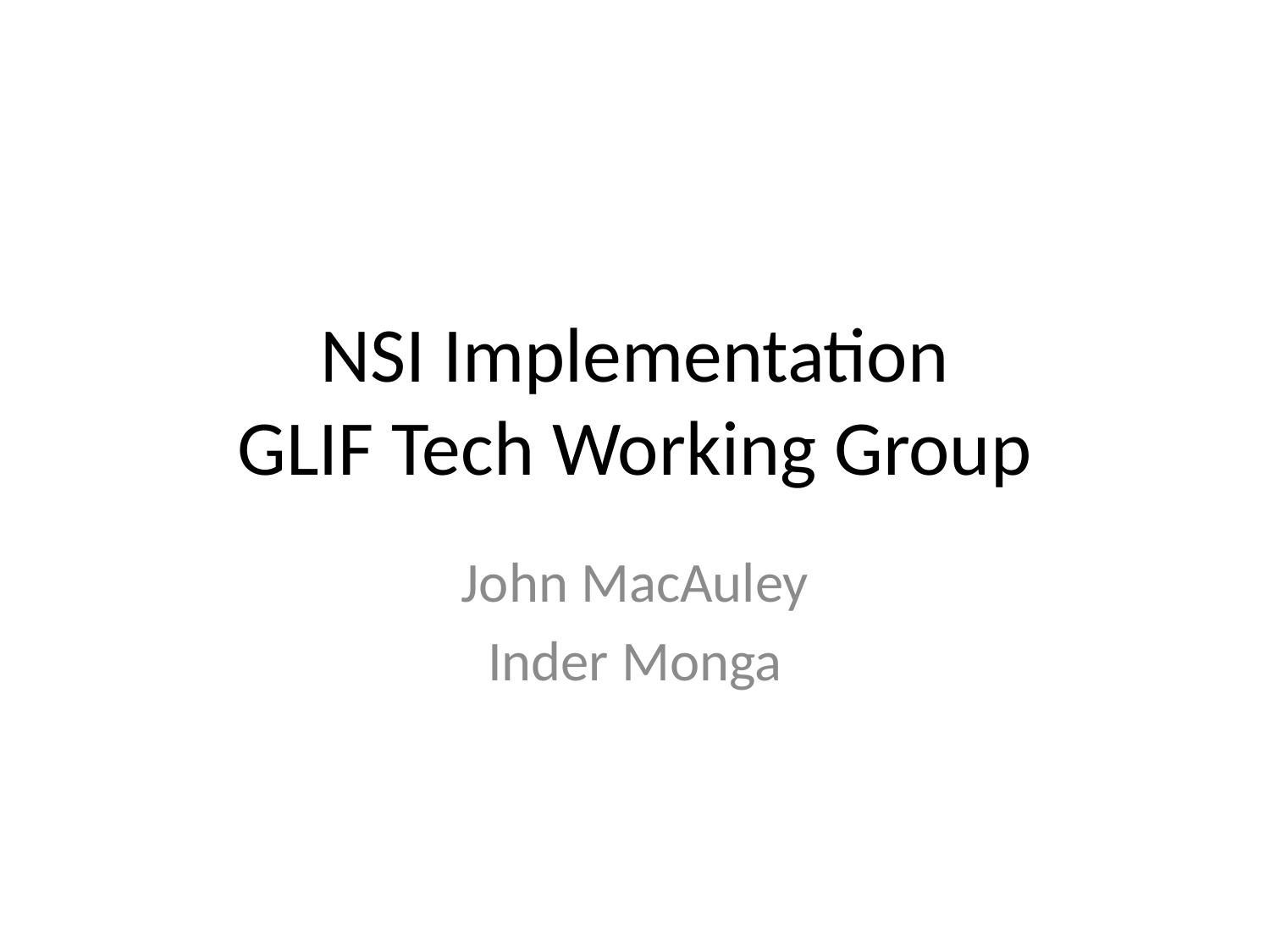

# NSI Implementation GLIF Tech Working Group
John MacAuley
Inder Monga